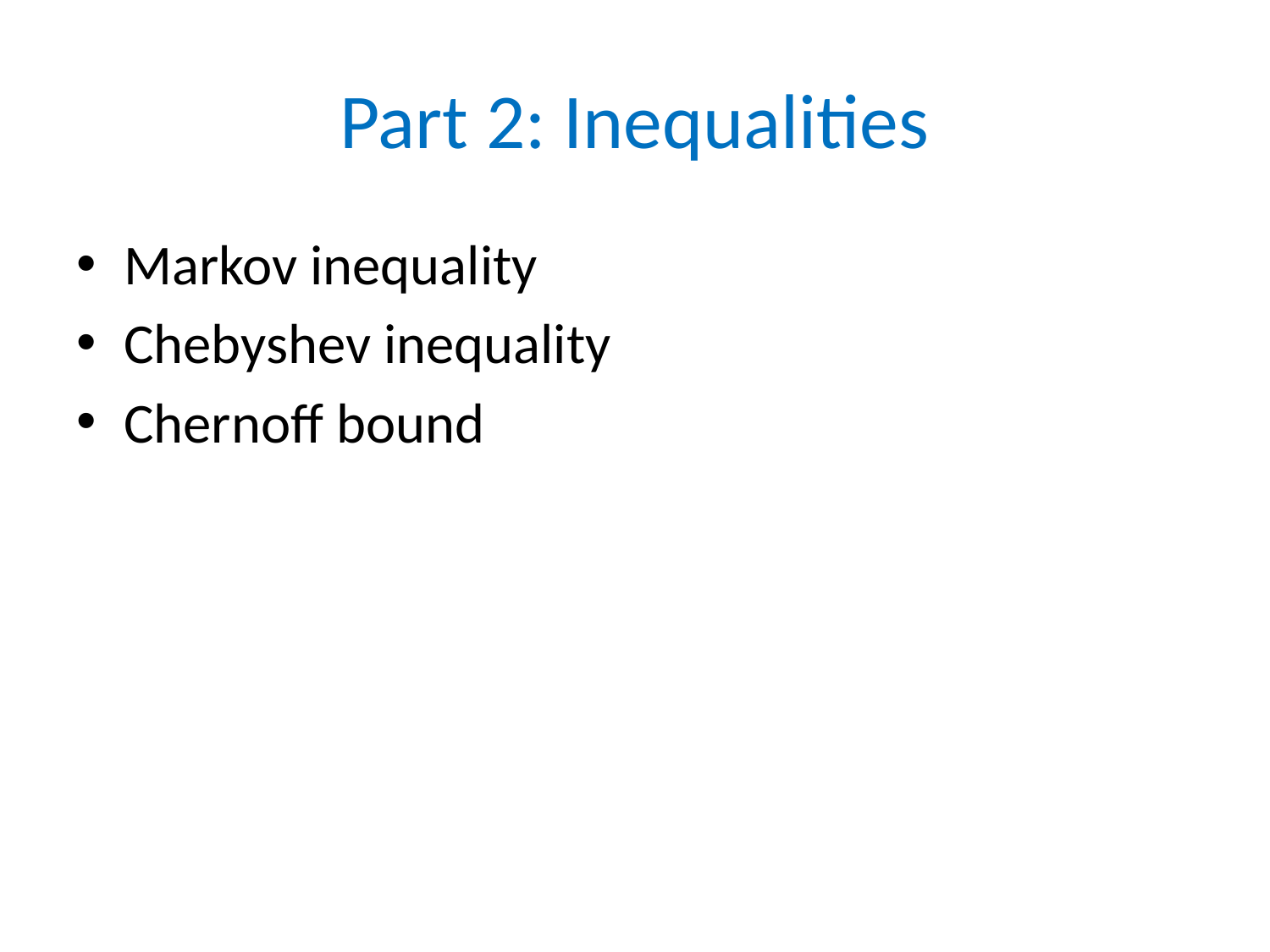

# Part 2: Inequalities
Markov inequality
Chebyshev inequality
Chernoff bound